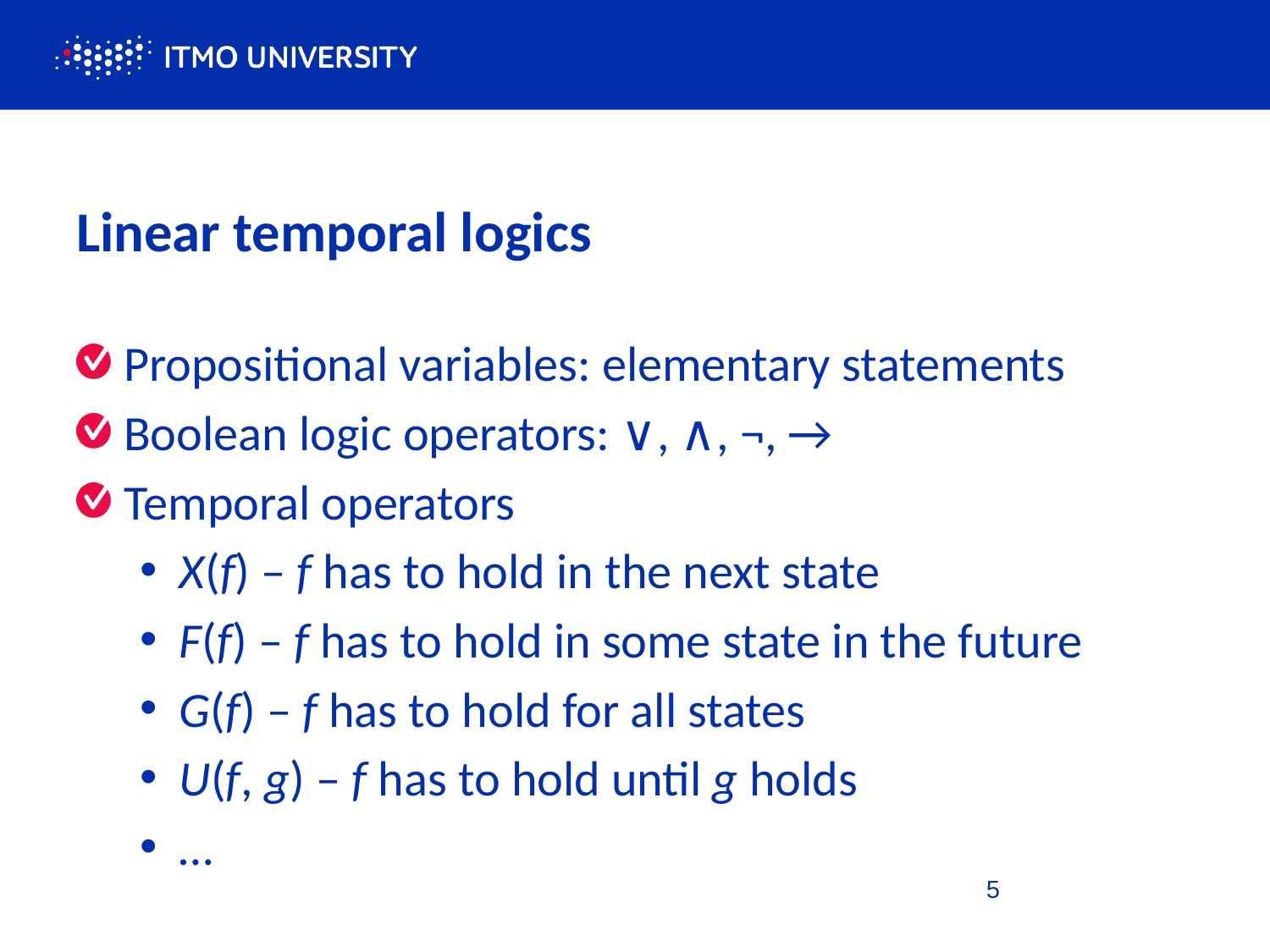

# Linear temporal logics
Propositional variables: elementary statements
Boolean logic operators: ∨, ∧, ¬, →
Temporal operators
X(f) – f has to hold in the next state
F(f) – f has to hold in some state in the future
G(f) – f has to hold for all states
U(f, g) – f has to hold until g holds
…
5